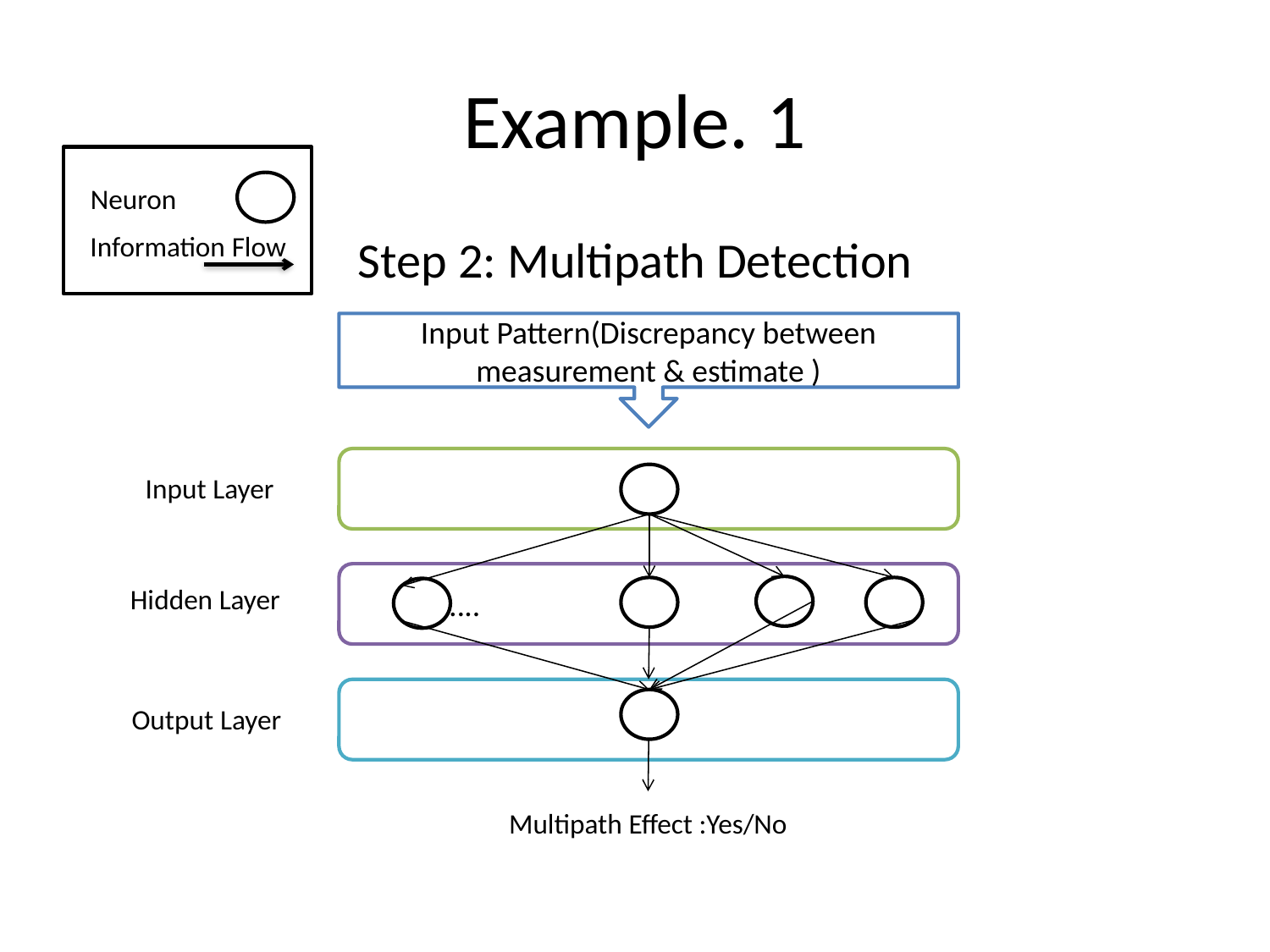

# Example. 1

Neuron
Step 2: Multipath Detection

Information Flow
Input Pattern(Discrepancy between measurement & estimate )

Input Layer

         ……..
Hidden Layer

Output Layer
Multipath Effect :Yes/No